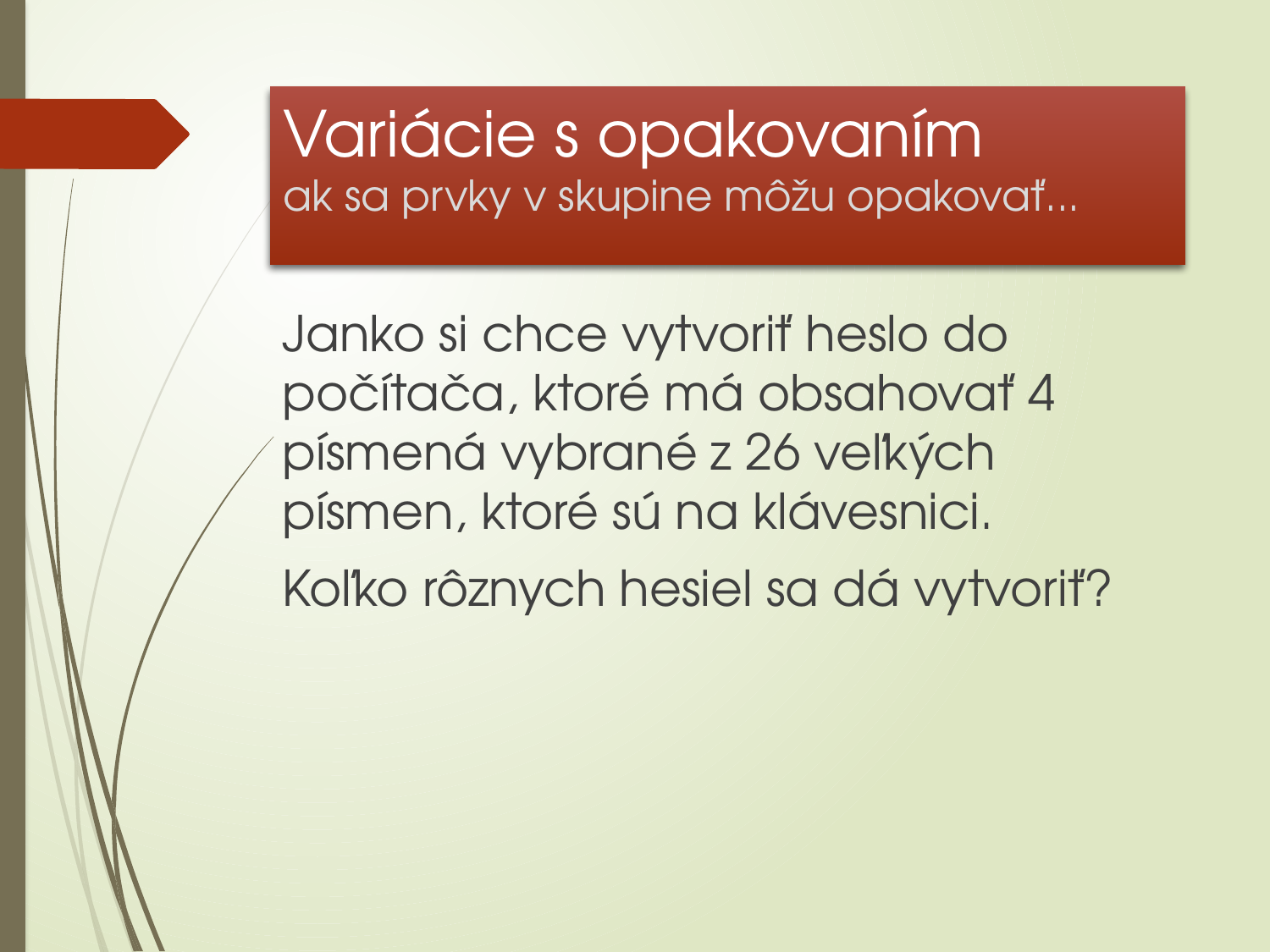

# Variácie s opakovaním ak sa prvky v skupine môžu opakovať...
Janko si chce vytvoriť heslo do počítača, ktoré má obsahovať 4 písmená vybrané z 26 veľkých písmen, ktoré sú na klávesnici.
Koľko rôznych hesiel sa dá vytvoriť?